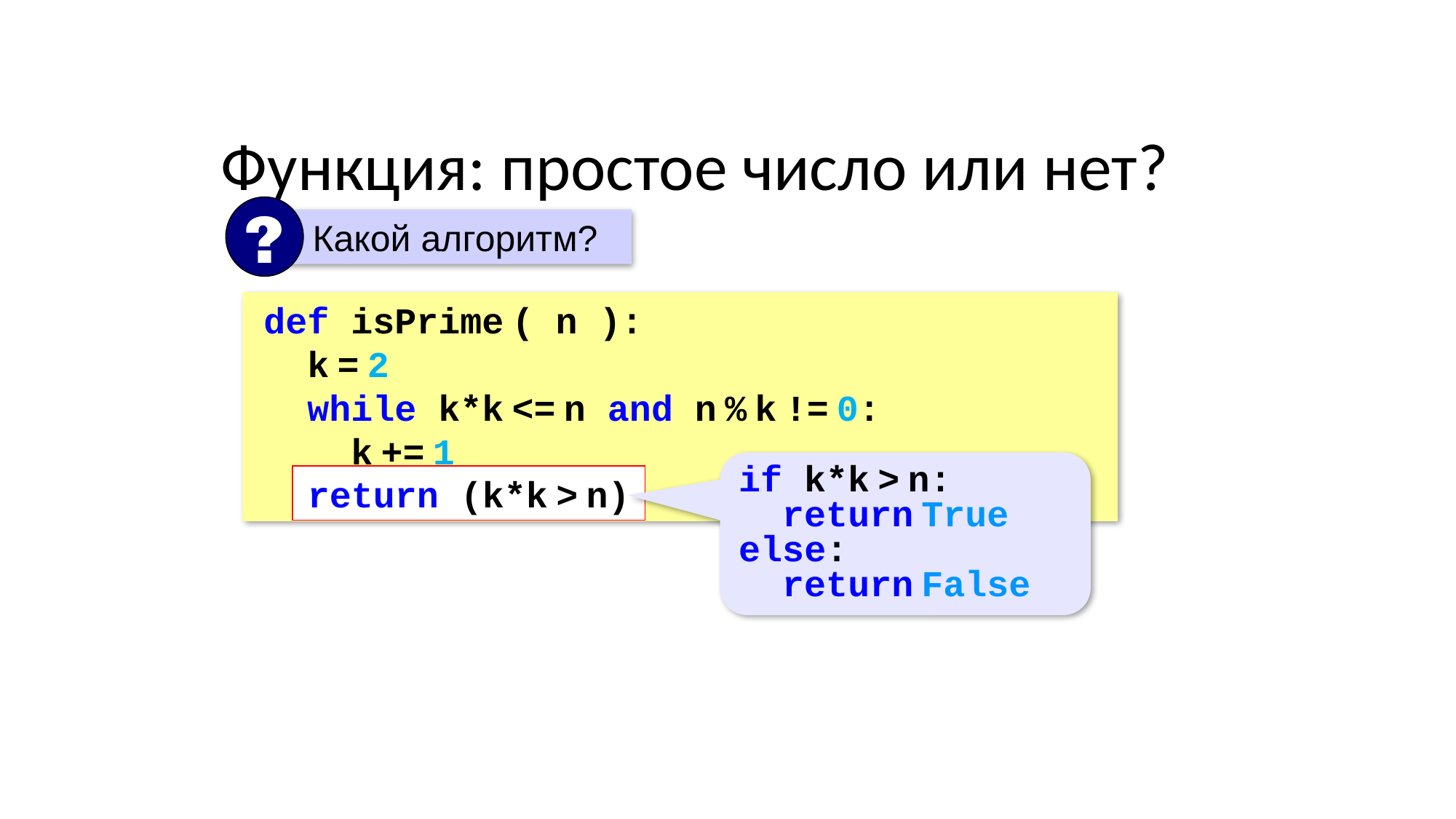

Функция: простое число или нет?
?
  Какой алгоритм?
def isPrime ( n ):
  k = 2
  while k*k <= n and n % k != 0:
    k += 1
  return (k*k > n)
if k*k > n:
  return True
else:
  return False
return (k*k > n)